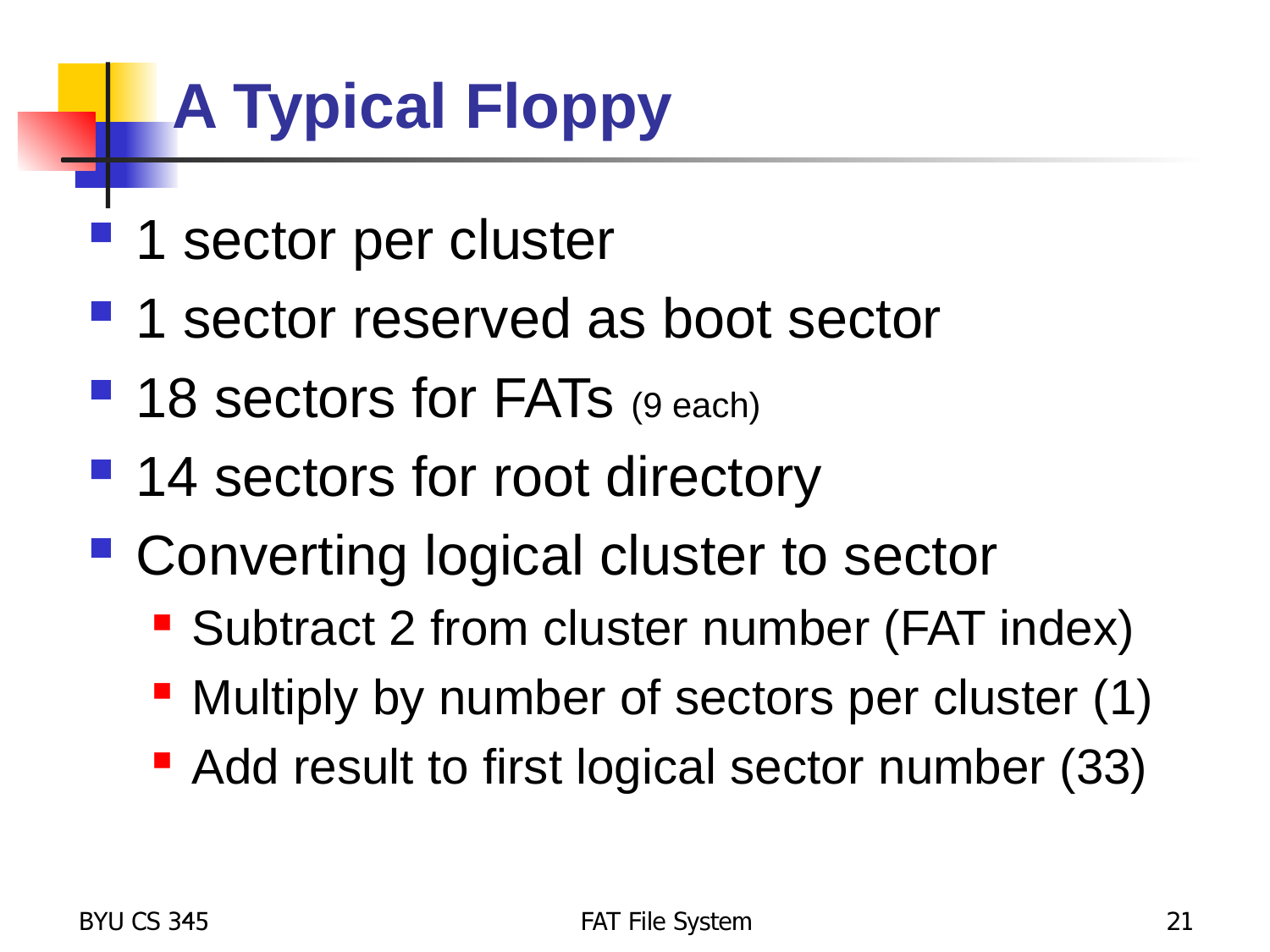

# A Typical Floppy
1 sector per cluster
1 sector reserved as boot sector
18 sectors for FATs (9 each)
14 sectors for root directory
Converting logical cluster to sector
Subtract 2 from cluster number (FAT index)
Multiply by number of sectors per cluster (1)
Add result to first logical sector number (33)

BYU CS 345
FAT File System
21